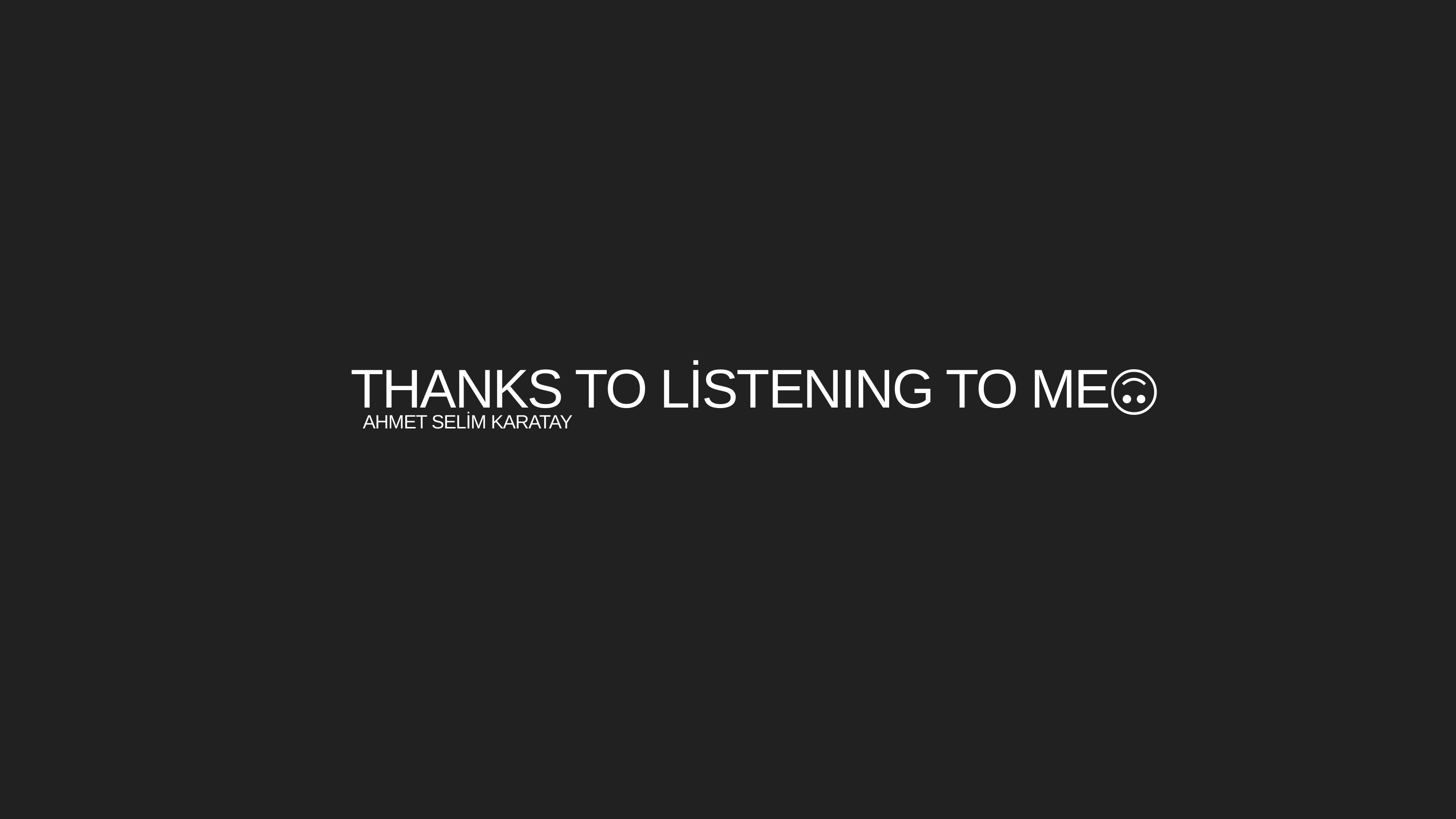

THANKS TO LİSTENING TO ME🙃
AHMET SELİM KARATAY